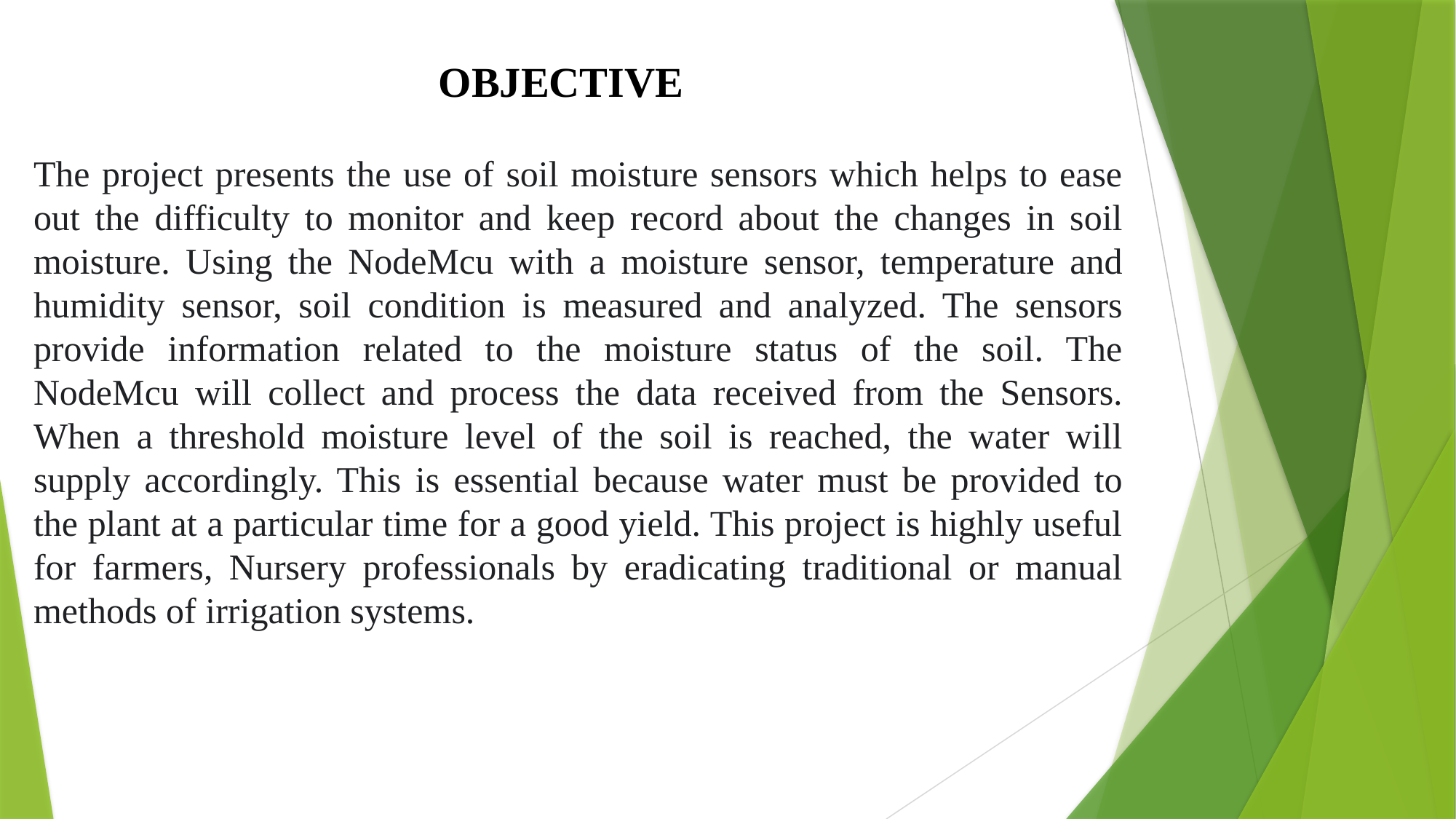

OBJECTIVE
The project presents the use of soil moisture sensors which helps to ease out the difficulty to monitor and keep record about the changes in soil moisture. Using the NodeMcu with a moisture sensor, temperature and humidity sensor, soil condition is measured and analyzed. The sensors provide information related to the moisture status of the soil. The NodeMcu will collect and process the data received from the Sensors. When a threshold moisture level of the soil is reached, the water will supply accordingly. This is essential because water must be provided to the plant at a particular time for a good yield. This project is highly useful for farmers, Nursery professionals by eradicating traditional or manual methods of irrigation systems.